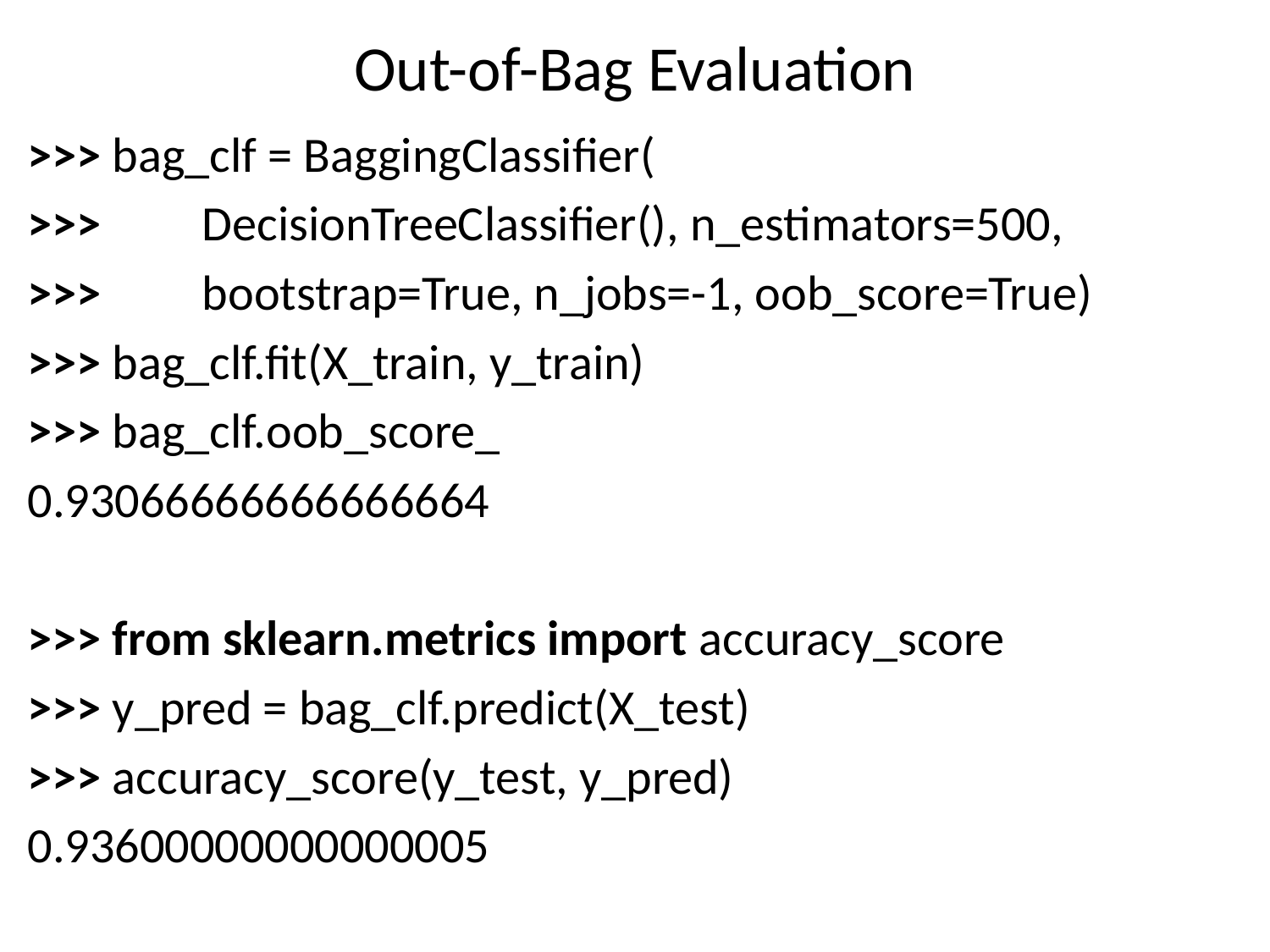

# Out-of-Bag Evaluation
>>> bag_clf = BaggingClassifier(
>>>         DecisionTreeClassifier(), n_estimators=500,
>>>         bootstrap=True, n_jobs=-1, oob_score=True)
>>> bag_clf.fit(X_train, y_train)
>>> bag_clf.oob_score_
0.93066666666666664

>>> from sklearn.metrics import accuracy_score
>>> y_pred = bag_clf.predict(X_test)
>>> accuracy_score(y_test, y_pred)
0.93600000000000005